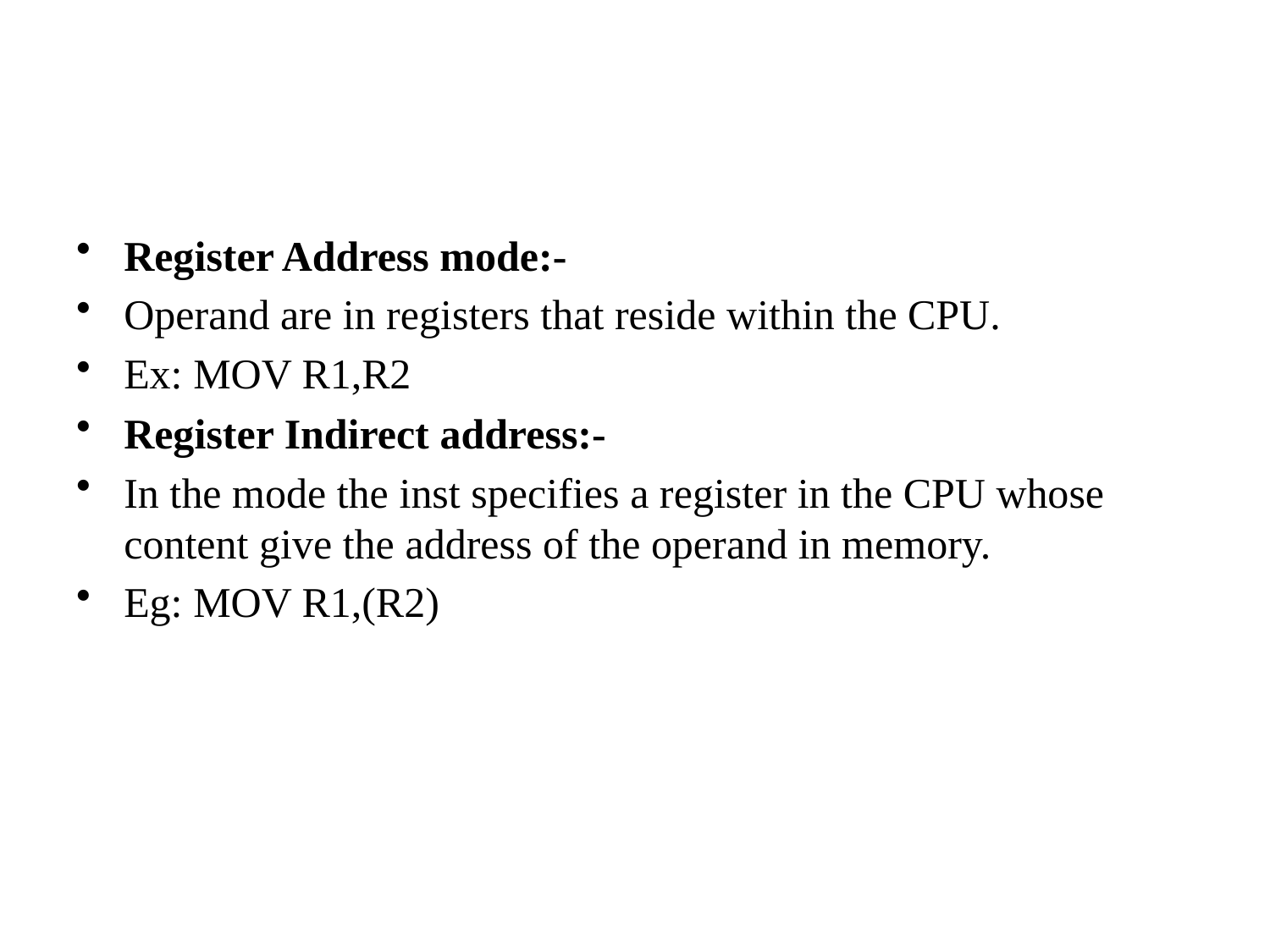

Register Address mode:-
Operand are in registers that reside within the CPU.
Ex: MOV R1,R2
Register Indirect address:-
In the mode the inst specifies a register in the CPU whose content give the address of the operand in memory.
Eg: MOV R1,(R2)